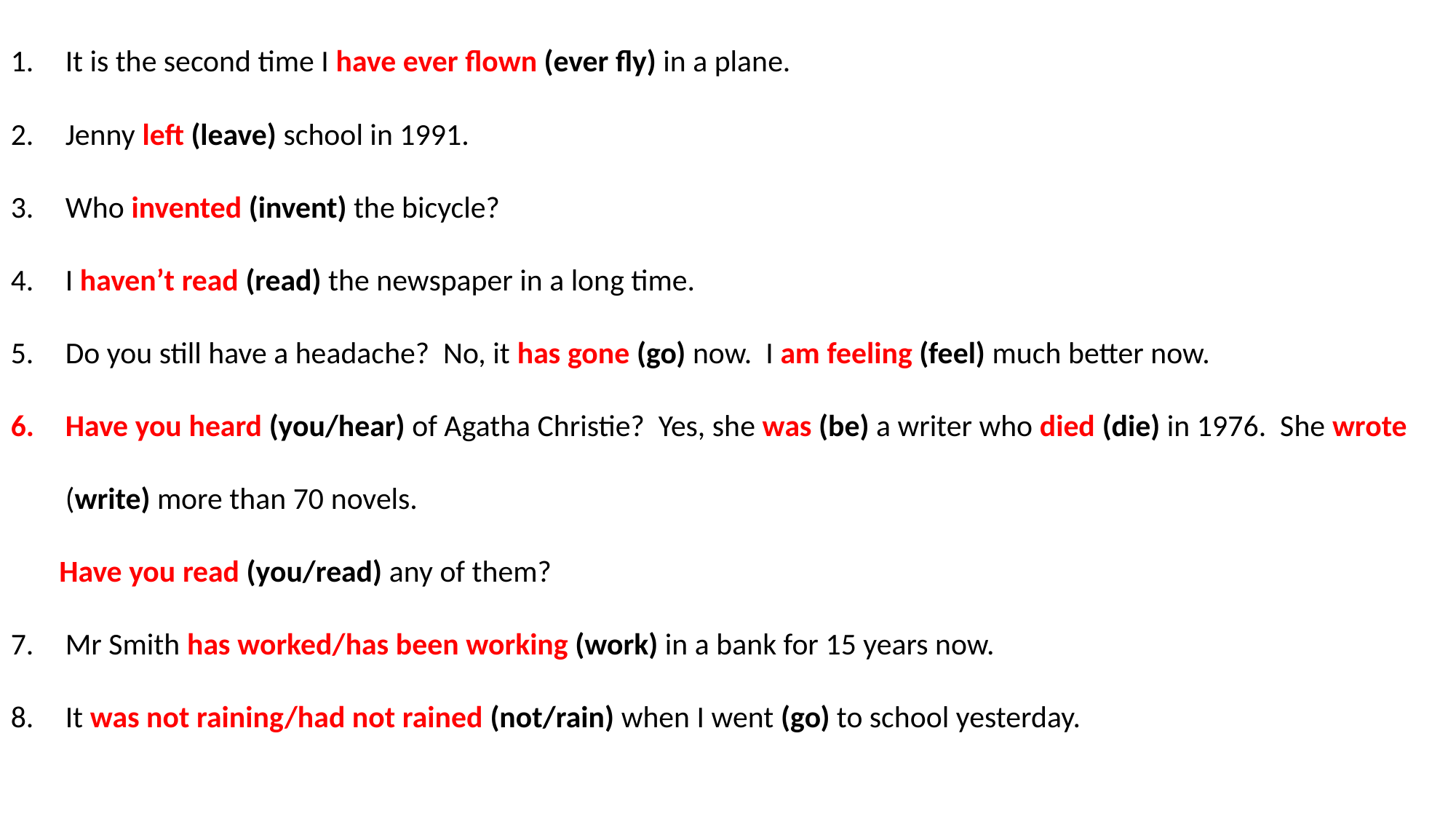

It is the second time I have ever flown (ever fly) in a plane.
Jenny left (leave) school in 1991.
Who invented (invent) the bicycle?
I haven’t read (read) the newspaper in a long time.
Do you still have a headache?  No, it has gone (go) now.  I am feeling (feel) much better now.
Have you heard (you/hear) of Agatha Christie?  Yes, she was (be) a writer who died (die) in 1976.  She wrote (write) more than 70 novels.
       Have you read (you/read) any of them?
Mr Smith has worked/has been working (work) in a bank for 15 years now.
It was not raining/had not rained (not/rain) when I went (go) to school yesterday.